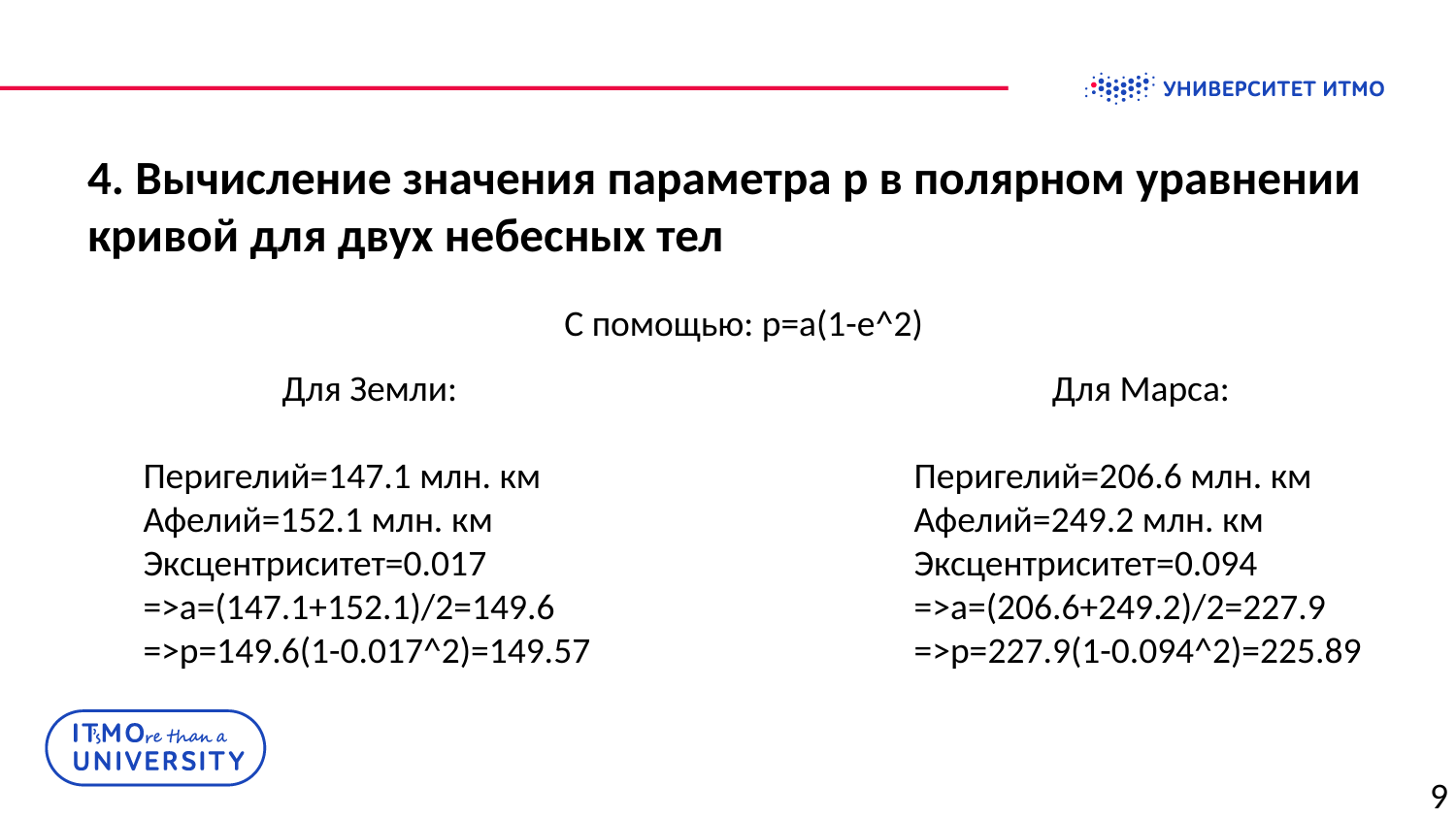

# 4. Вычисление значения параметра р в полярном уравнении кривой для двух небесных тел
С помощью: р=а(1-е^2)
Для Земли:

Перигелий=147.1 млн. км
Афелий=152.1 млн. км
Эксцентриситет=0.017
=>a=(147.1+152.1)/2=149.6
=>p=149.6(1-0.017^2)=149.57
Для Марса:
Перигелий=206.6 млн. км
Афелий=249.2 млн. км
Эксцентриситет=0.094
=>a=(206.6+249.2)/2=227.9
=>p=227.9(1-0.094^2)=225.89
9